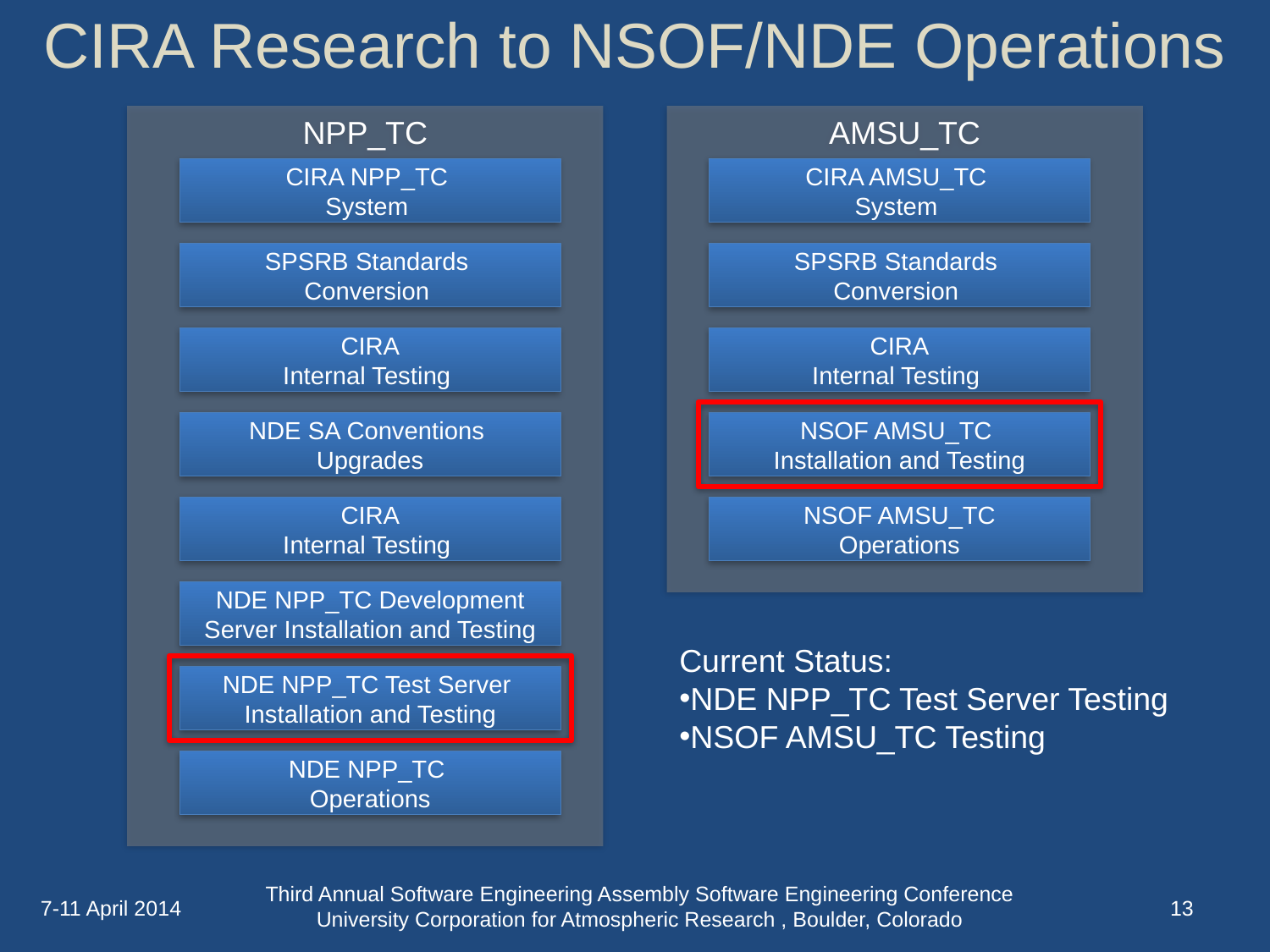

CIRA Research to NSOF/NDE Operations
NPP_TC
CIRA NPP_TC
System
SPSRB Standards
Conversion
CIRA
Internal Testing
NDE SA Conventions
Upgrades
CIRA
Internal Testing
NDE NPP_TC Development Server Installation and Testing
NDE NPP_TC Test Server
Installation and Testing
NDE NPP_TC
Operations
AMSU_TC
CIRA AMSU_TC
System
SPSRB Standards
Conversion
CIRA
Internal Testing
NSOF AMSU_TC
Installation and Testing
NSOF AMSU_TC
Operations

Current Status:
NDE NPP_TC Test Server Testing
NSOF AMSU_TC Testing

Third Annual Software Engineering Assembly Software Engineering Conference University Corporation for Atmospheric Research , Boulder, Colorado
7-11 April 2014
13